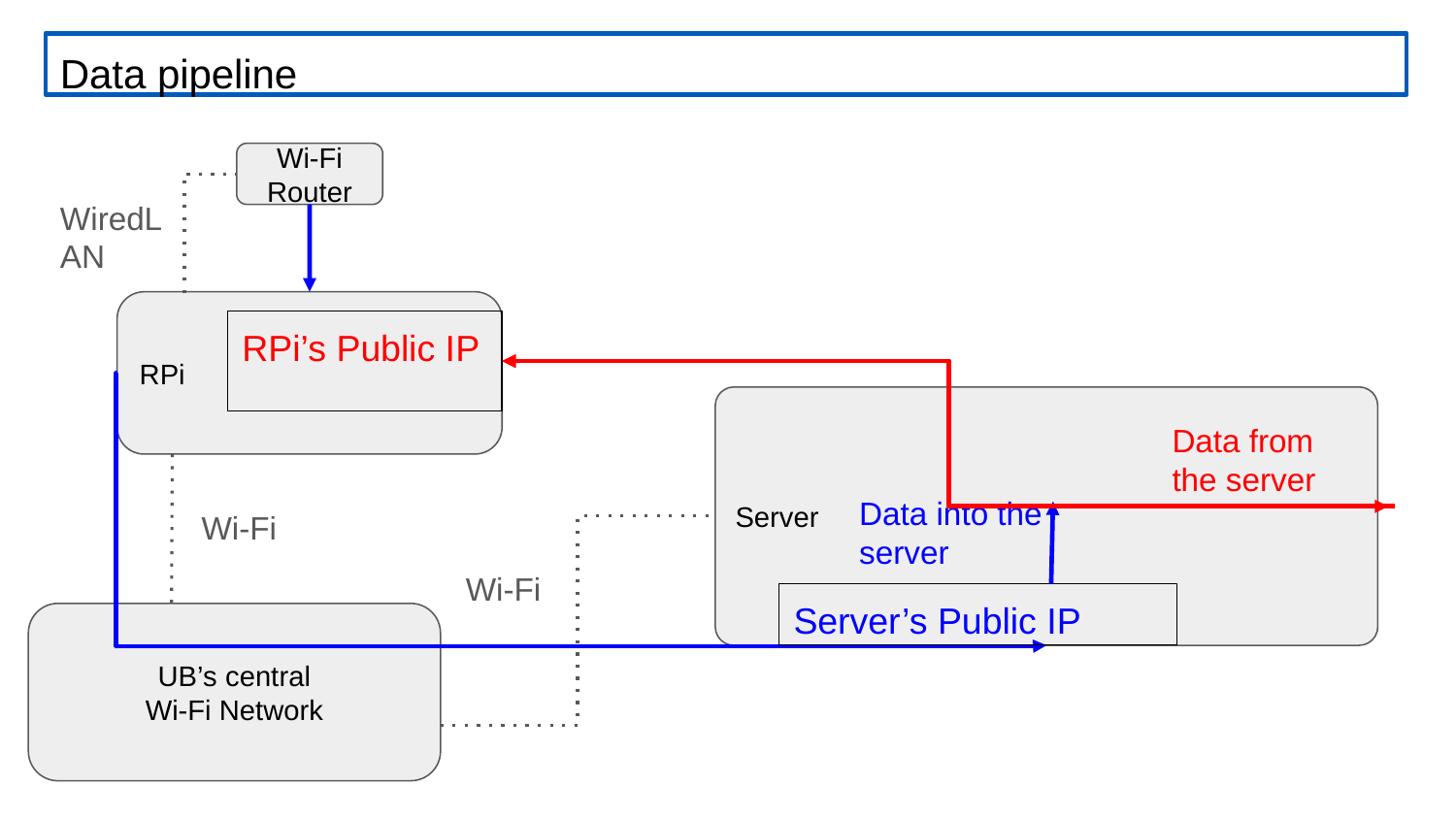

Data pipeline
Wi-Fi
Router
WiredLAN
RPi
RPi’s Public IP
Server
Data from the server
Data into the server
Wi-Fi
Wi-Fi
Server’s Public IP
UB’s central
Wi-Fi Network